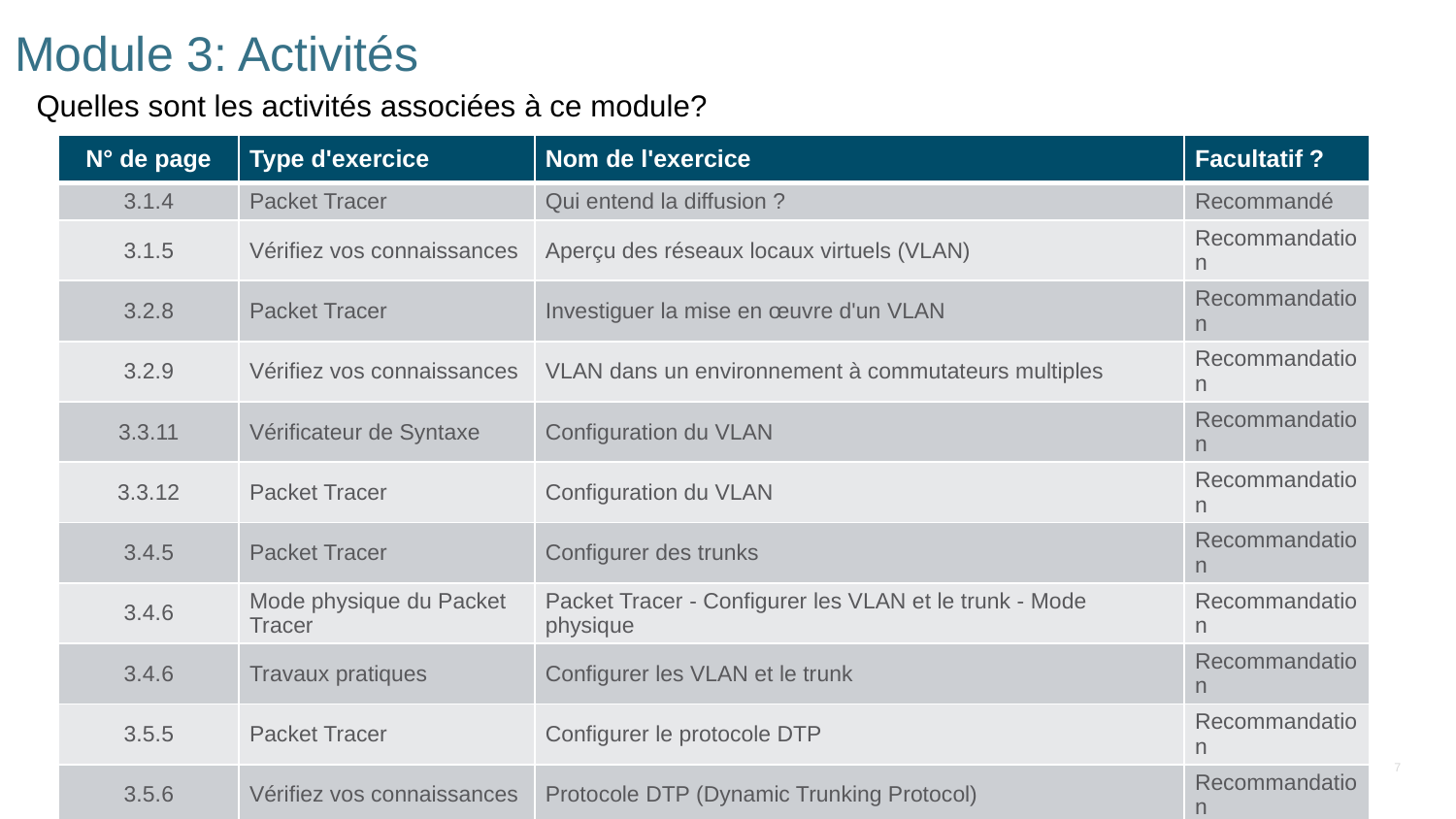

# Module 3: Activités
Quelles sont les activités associées à ce module?

| N° de page | Type d'exercice | Nom de l'exercice | Facultatif ? |
| --- | --- | --- | --- |
| 3.1.4 | Packet Tracer | Qui entend la diffusion ? | Recommandé |
| 3.1.5 | Vérifiez vos connaissances | Aperçu des réseaux locaux virtuels (VLAN) | Recommandation |
| 3.2.8 | Packet Tracer | Investiguer la mise en œuvre d'un VLAN | Recommandation |
| 3.2.9 | Vérifiez vos connaissances | VLAN dans un environnement à commutateurs multiples | Recommandation |
| 3.3.11 | Vérificateur de Syntaxe | Configuration du VLAN | Recommandation |
| 3.3.12 | Packet Tracer | Configuration du VLAN | Recommandation |
| 3.4.5 | Packet Tracer | Configurer des trunks | Recommandation |
| 3.4.6 | Mode physique du Packet Tracer | Packet Tracer - Configurer les VLAN et le trunk - Mode physique | Recommandation |
| 3.4.6 | Travaux pratiques | Configurer les VLAN et le trunk | Recommandation |
| 3.5.5 | Packet Tracer | Configurer le protocole DTP | Recommandation |
| 3.5.6 | Vérifiez vos connaissances | Protocole DTP (Dynamic Trunking Protocol) | Recommandation |
| 3.6.1 | Packet Tracer | Mise en œuvre des VLAN et de trunking | Recommandation |
| 3.6.2 | de prototypage | Mise en œuvre des VLAN et de trunking | Recommandation |
| 3.6.4 | Questionnaire du module | VLAN | Recommandation |